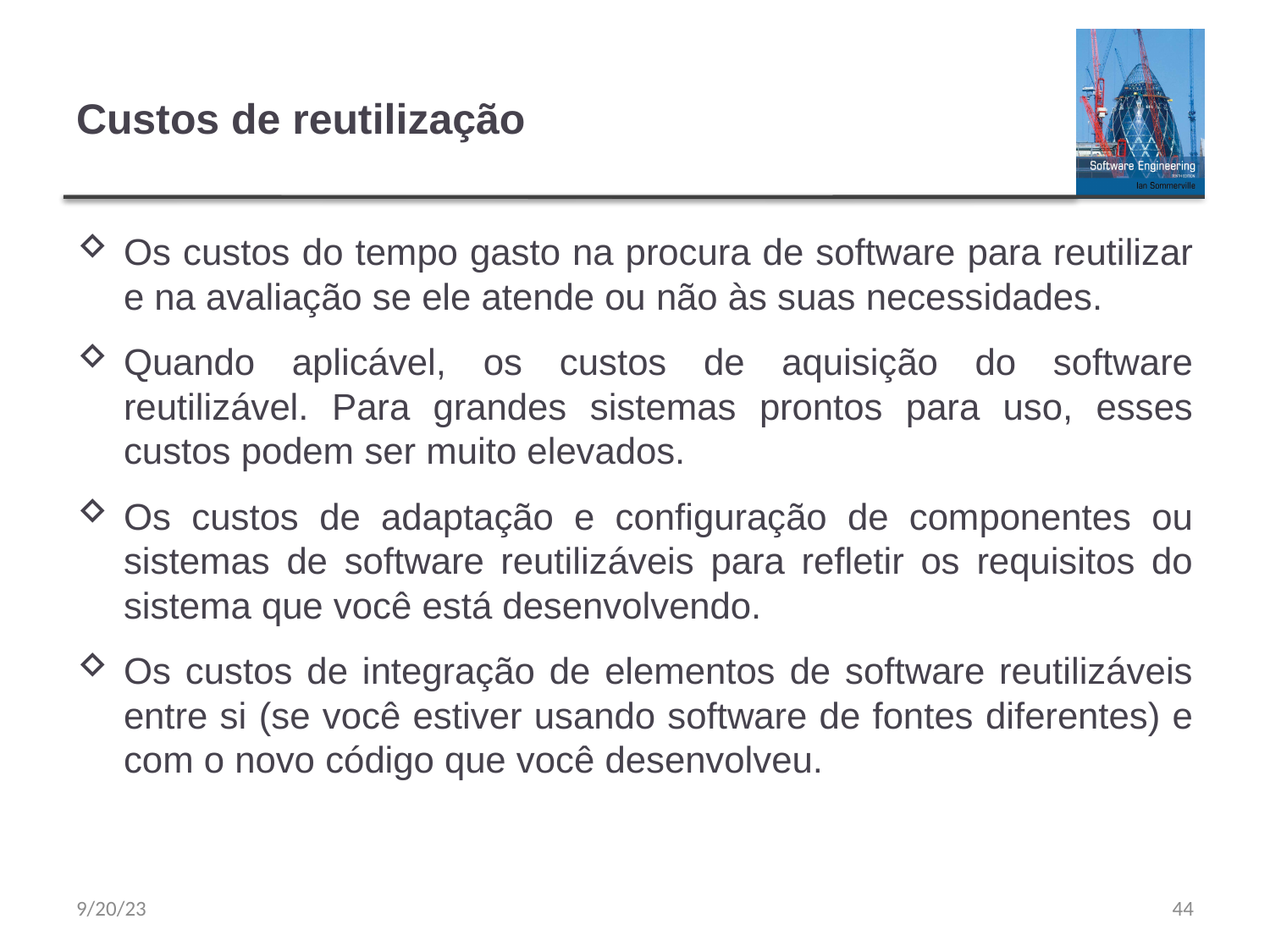

# Custos de reutilização
Os custos do tempo gasto na procura de software para reutilizar e na avaliação se ele atende ou não às suas necessidades.
Quando aplicável, os custos de aquisição do software reutilizável. Para grandes sistemas prontos para uso, esses custos podem ser muito elevados.
Os custos de adaptação e configuração de componentes ou sistemas de software reutilizáveis para refletir os requisitos do sistema que você está desenvolvendo.
Os custos de integração de elementos de software reutilizáveis entre si (se você estiver usando software de fontes diferentes) e com o novo código que você desenvolveu.
9/20/23
44